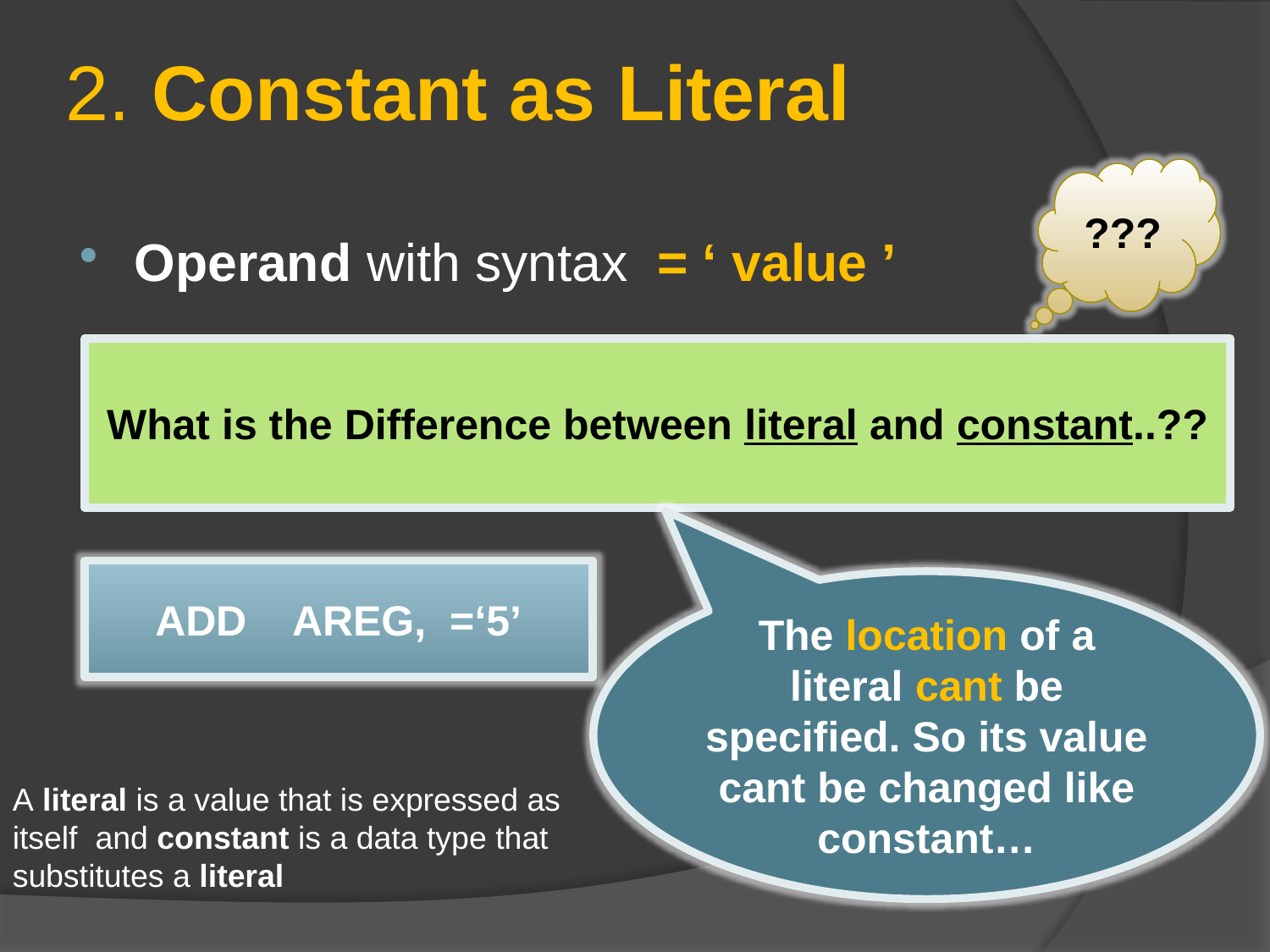

# 2. Constant as Literal
???
Operand with syntax  = ‘ value ’

What is the Difference between literal and constant..??
ADD    AREG,  =‘5’
The location of a literal cant be specified. So its value cant be changed like constant…
A literal is a value that is expressed as itself  and constant is a data type that substitutes a literal